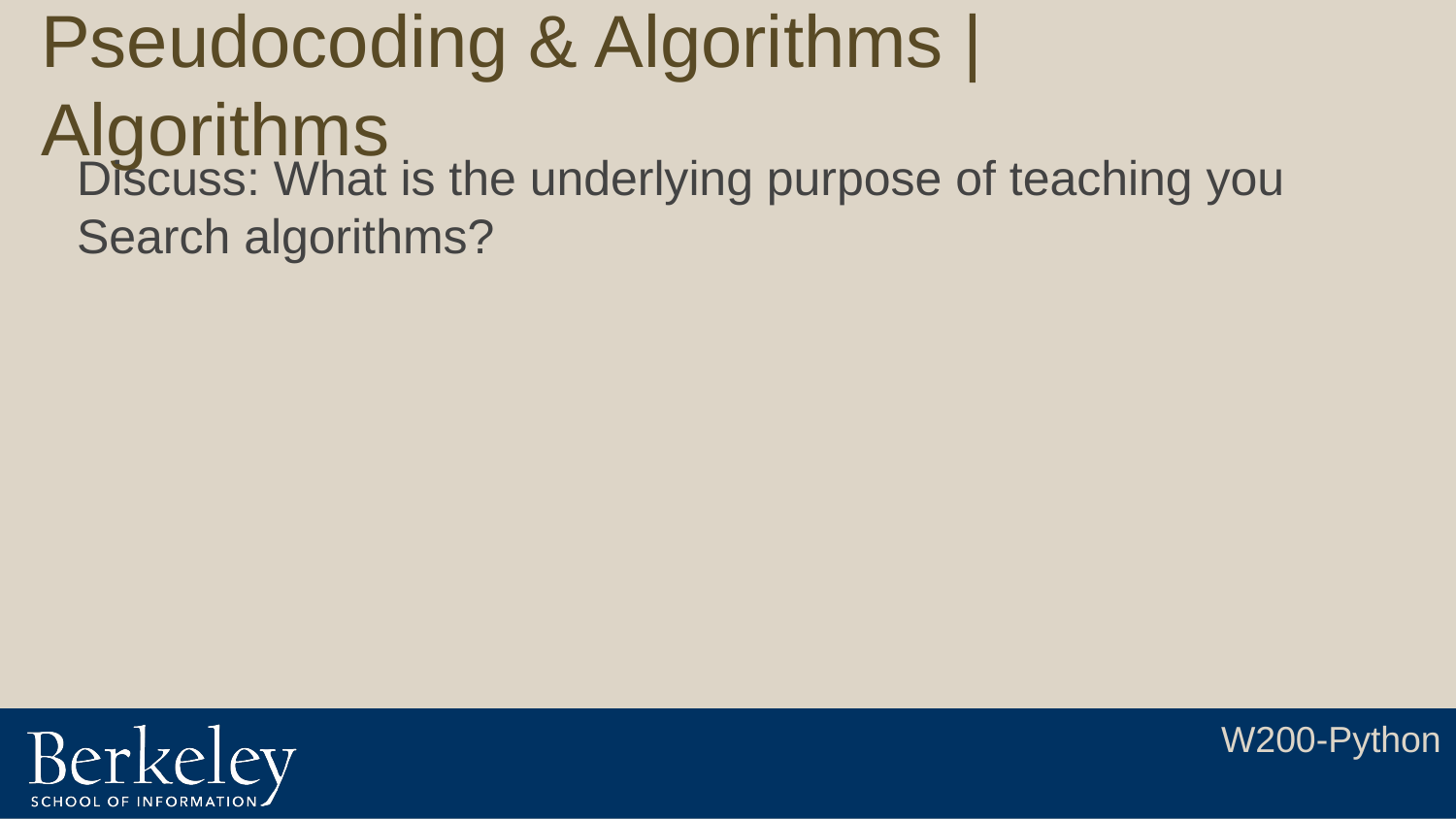

# Pseudocoding & Algorithms | Algorithms
Discuss: What is the underlying purpose of teaching you Search algorithms?
34